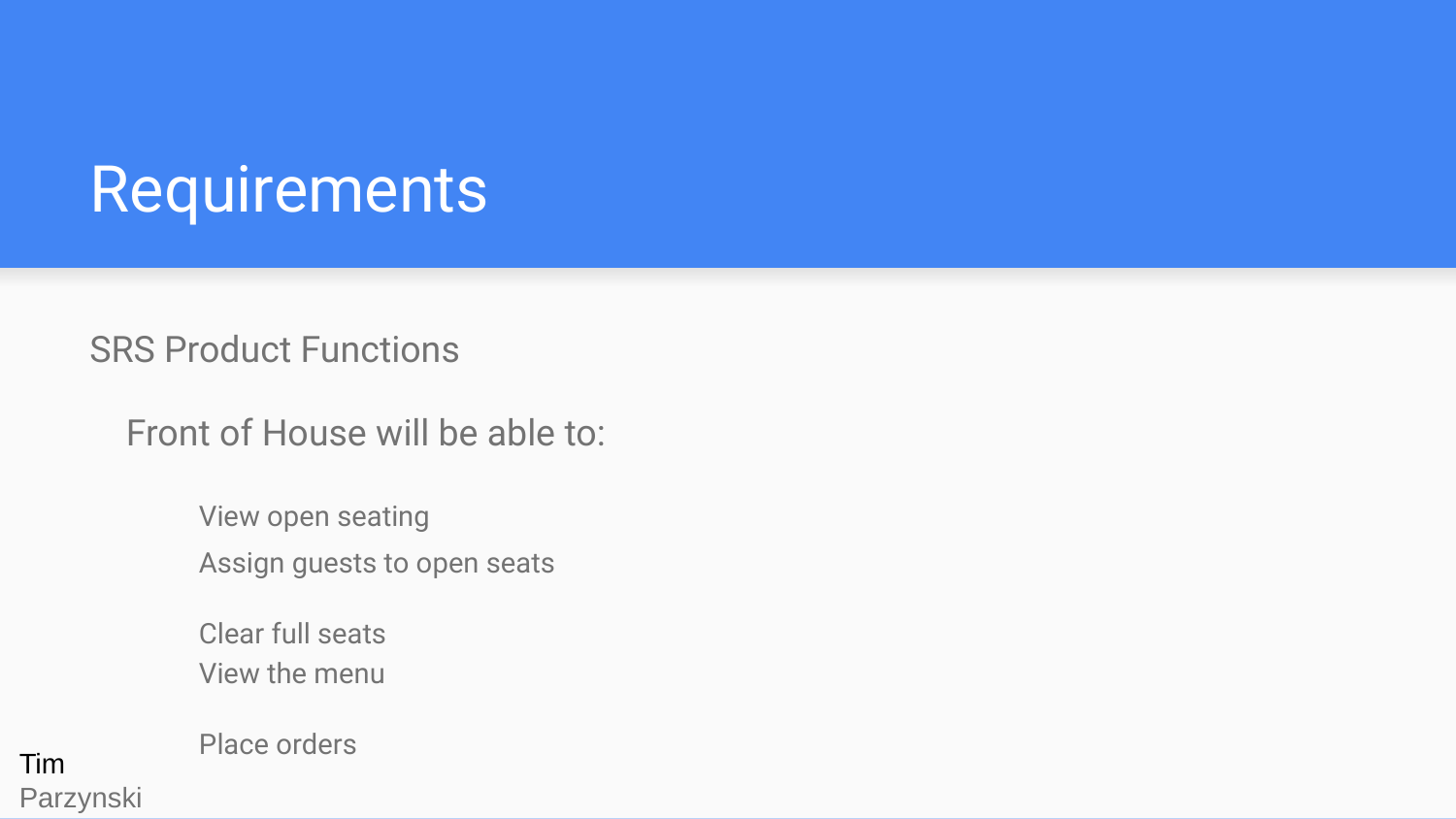

# Requirements
SRS Product Functions
Front of House will be able to:
View open seating
Assign guests to open seats
Clear full seats
View the menu
Place orders

Tim Parzynski